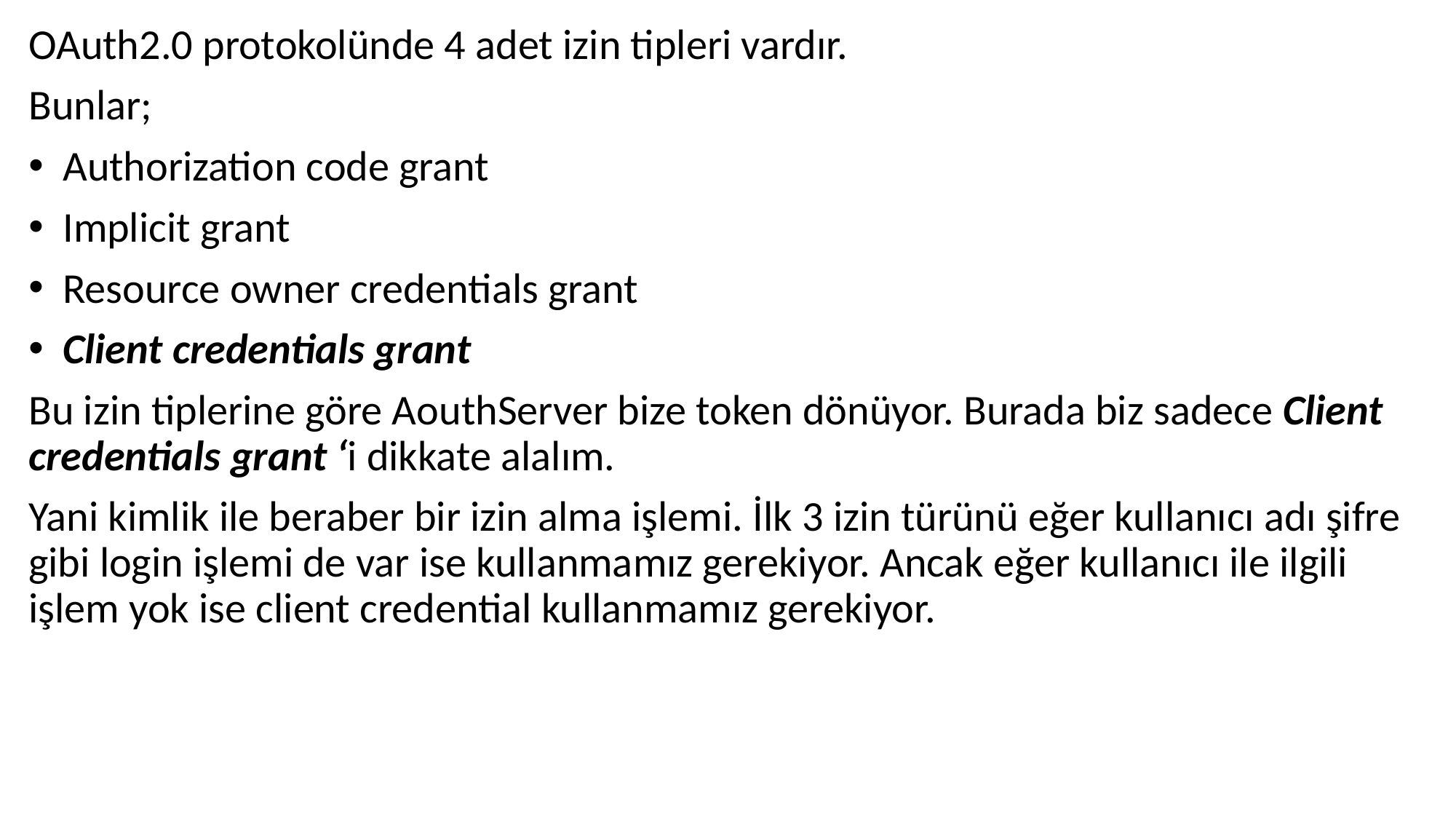

OAuth2.0 protokolünde 4 adet izin tipleri vardır.
Bunlar;
Authorization code grant
Implicit grant
Resource owner credentials grant
Client credentials grant
Bu izin tiplerine göre AouthServer bize token dönüyor. Burada biz sadece Client credentials grant ‘i dikkate alalım.
Yani kimlik ile beraber bir izin alma işlemi. İlk 3 izin türünü eğer kullanıcı adı şifre gibi login işlemi de var ise kullanmamız gerekiyor. Ancak eğer kullanıcı ile ilgili işlem yok ise client credential kullanmamız gerekiyor.